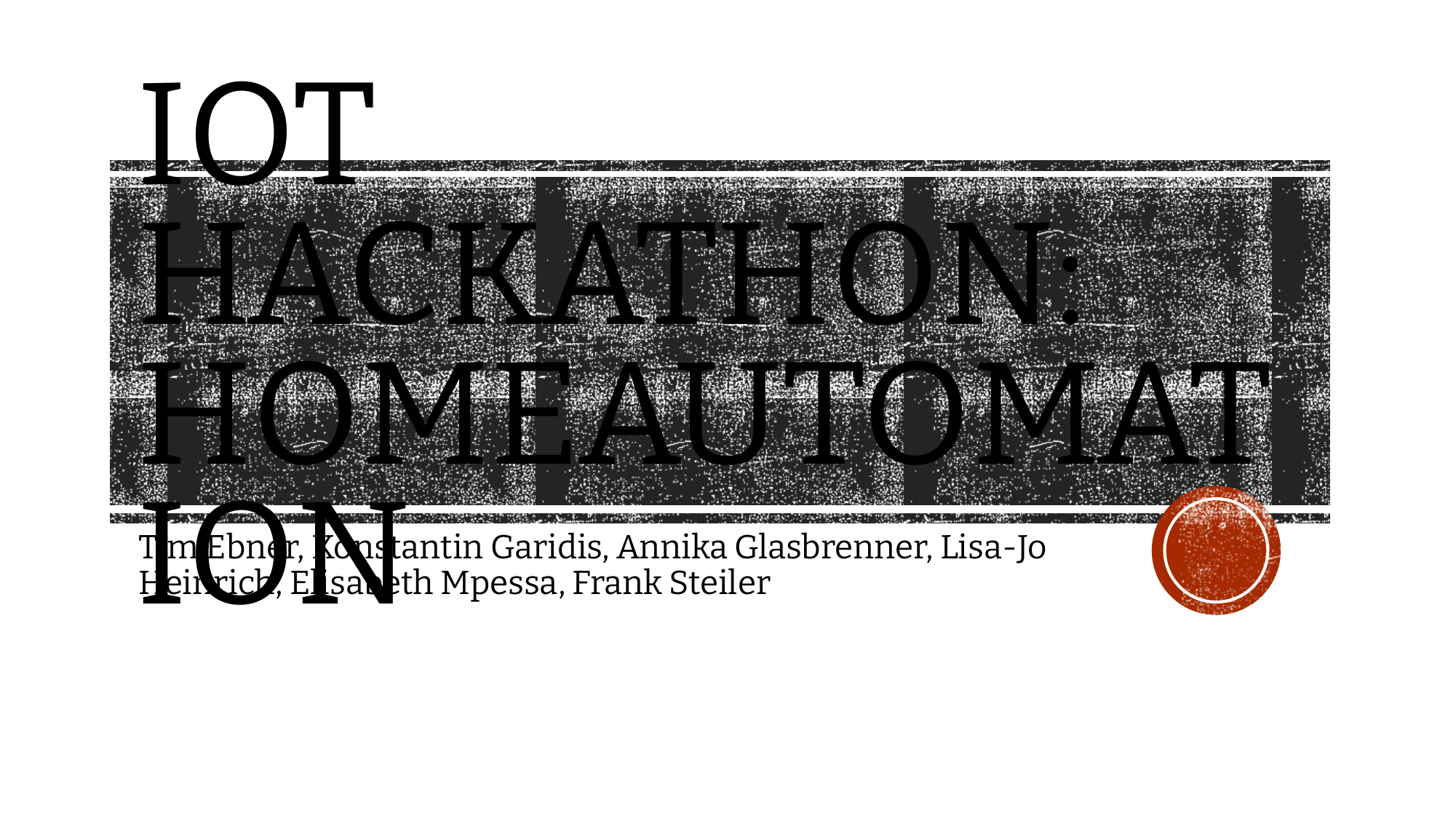

# IoT Hackathon: Homeautomation
Tim Ebner, Konstantin Garidis, Annika Glasbrenner, Lisa-Jo Heinrich, Elisabeth Mpessa, Frank Steiler